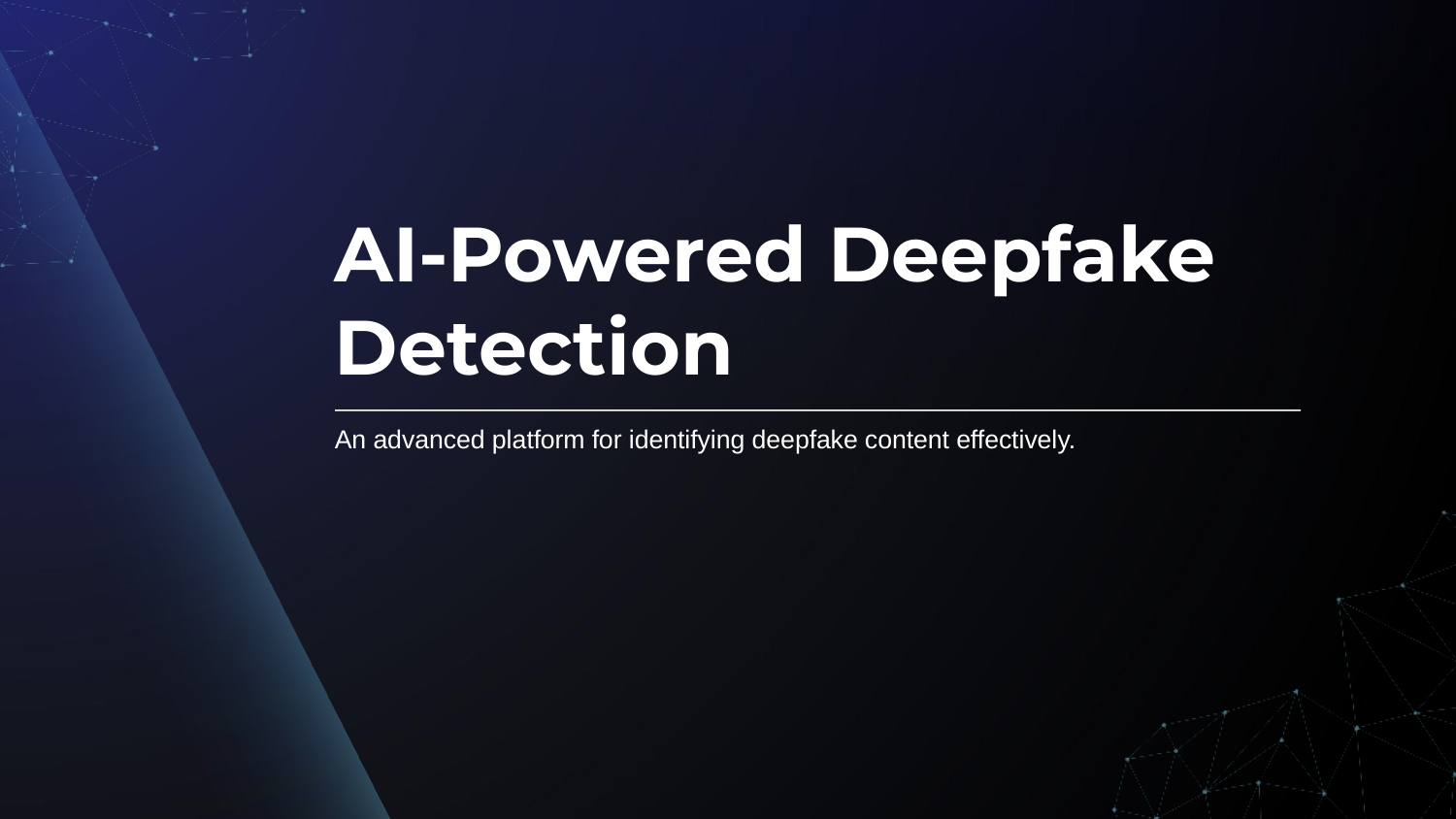

# AI-Powered Deepfake Detection
An advanced platform for identifying deepfake content effectively.